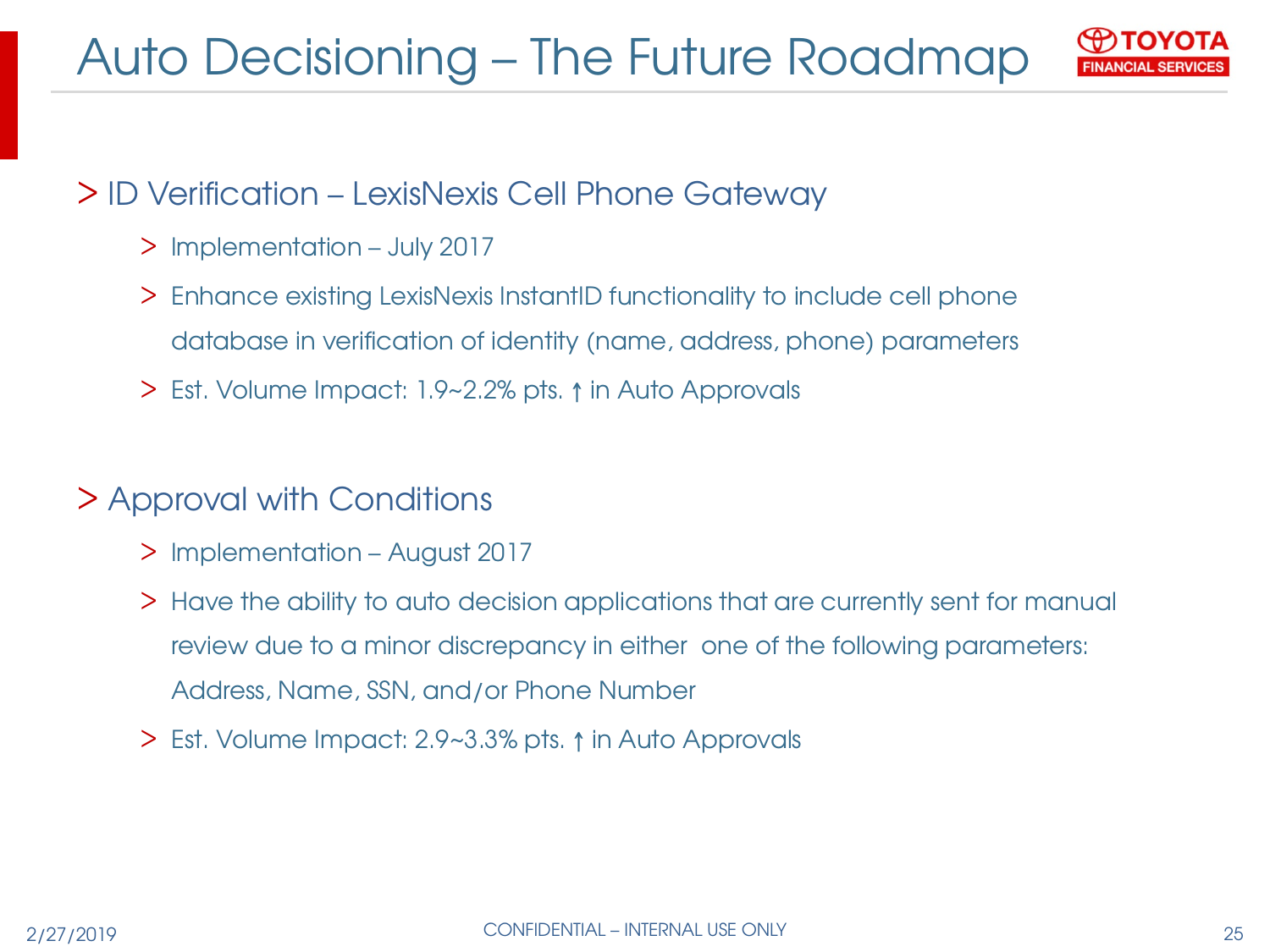

# Auto Decisioning – The Future Roadmap
ID Verification – LexisNexis Cell Phone Gateway
Implementation – July 2017
Enhance existing LexisNexis InstantID functionality to include cell phone database in verification of identity (name, address, phone) parameters
Est. Volume Impact: 1.9~2.2% pts. ↑ in Auto Approvals

Approval with Conditions
Implementation – August 2017
Have the ability to auto decision applications that are currently sent for manual review due to a minor discrepancy in either  one of the following parameters:  Address, Name, SSN, and/or Phone Number
Est. Volume Impact: 2.9~3.3% pts. ↑ in Auto Approvals

2/27/2019
CONFIDENTIAL – INTERNAL USE ONLY
 25